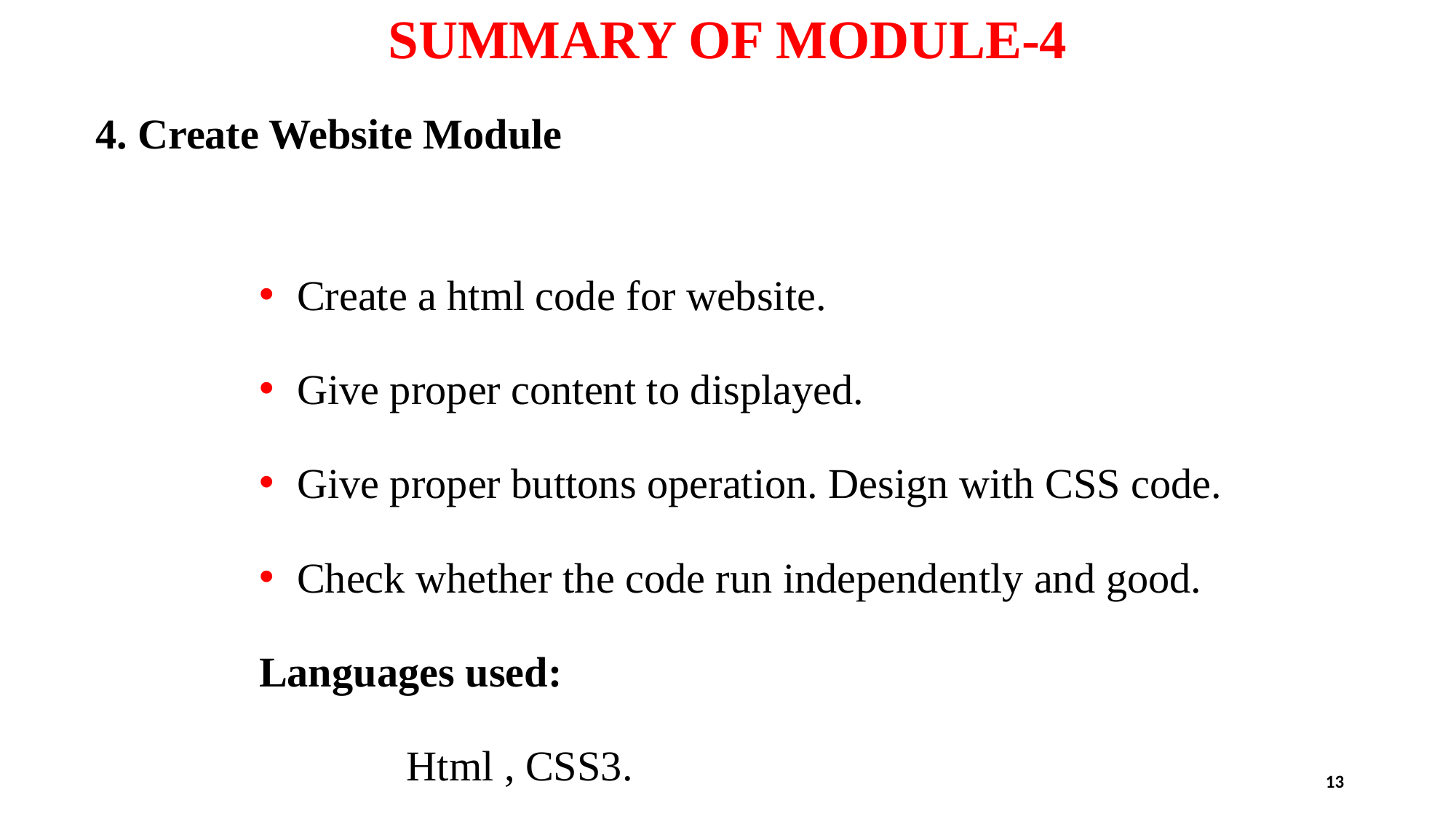

# SUMMARY OF MODULE-4
4. Create Website Module

 Create a html code for website.
 Give proper content to displayed.
 Give proper buttons operation. Design with CSS code.
 Check whether the code run independently and good.
Languages used:
              Html , CSS3.

13